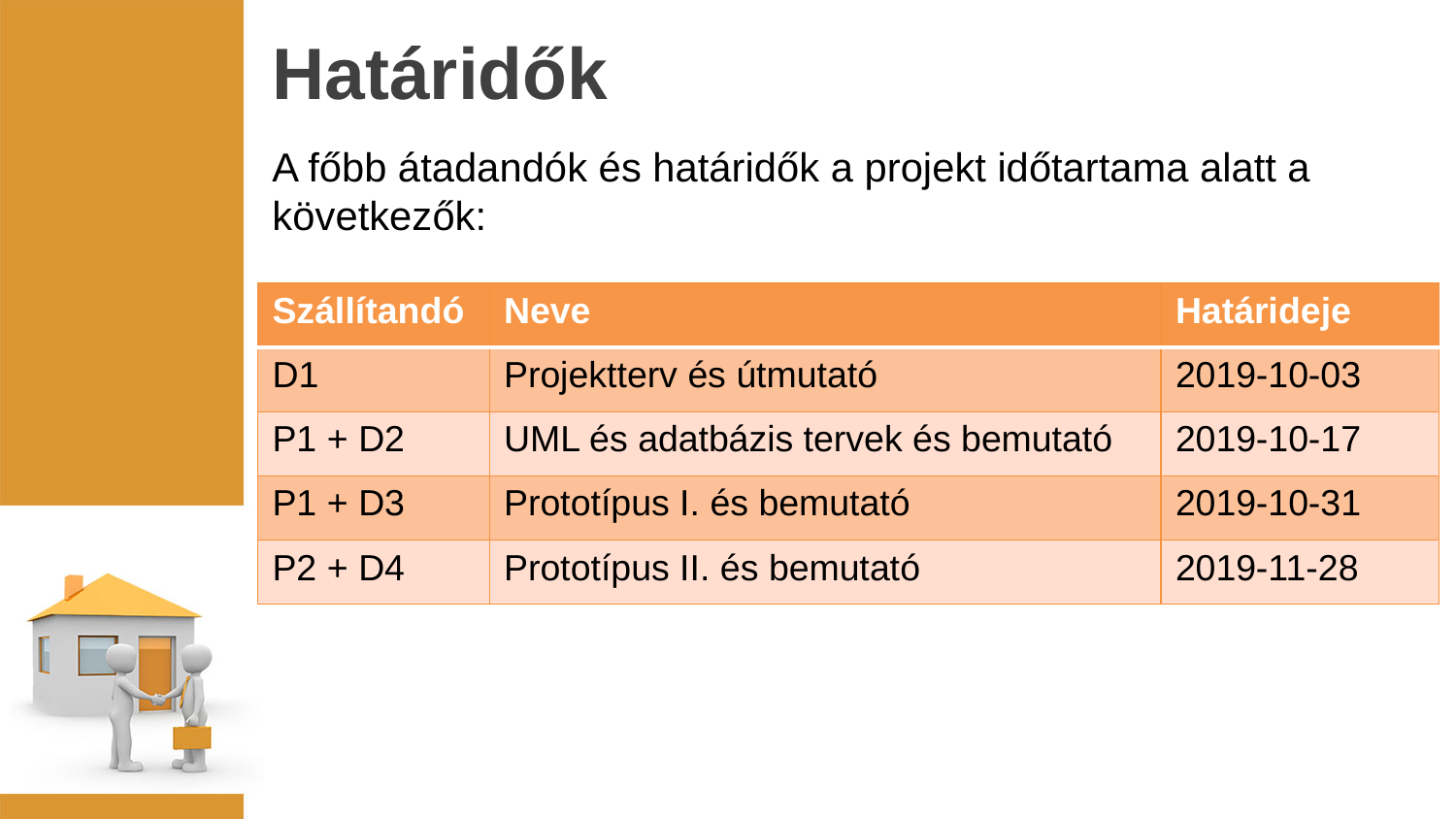

# Határidők
A főbb átadandók és határidők a projekt időtartama alatt a következők:
| Szállítandó | Neve | Határideje |
| --- | --- | --- |
| D1 | Projektterv és útmutató | 2019-10-03 |
| P1 + D2 | UML és adatbázis tervek és bemutató | 2019-10-17 |
| P1 + D3 | Prototípus I. és bemutató | 2019-10-31 |
| P2 + D4 | Prototípus II. és bemutató | 2019-11-28 |